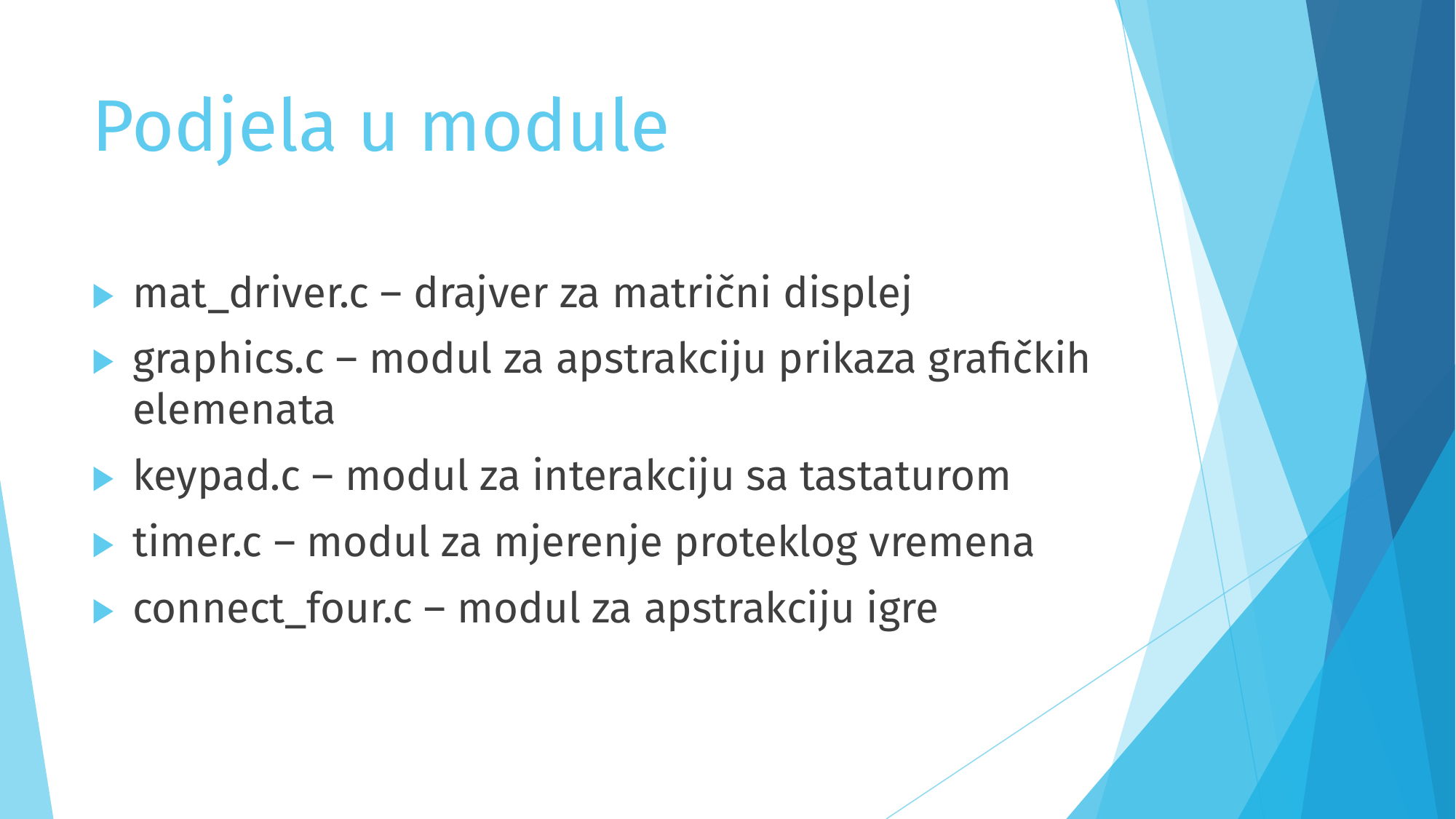

# Podjela u module

mat_driver.c – drajver za matrični displej
graphics.c – modul za apstrakciju prikaza grafičkih elemenata
keypad.c – modul za interakciju sa tastaturom
timer.c – modul za mjerenje proteklog vremena
connect_four.c – modul za apstrakciju igre